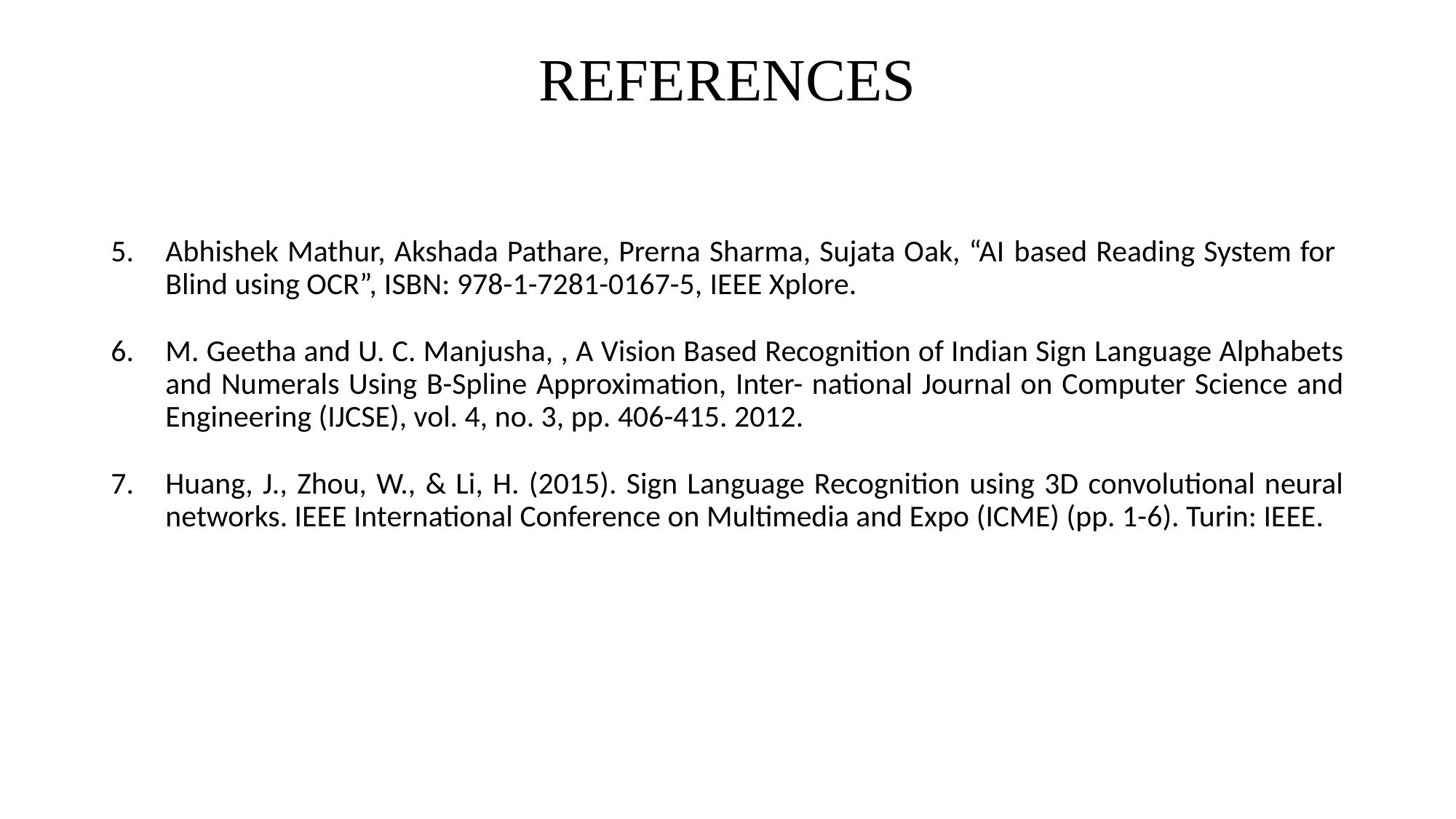

# REFERENCES

Abhishek Mathur, Akshada Pathare, Prerna Sharma, Sujata Oak, “AI based Reading System for  Blind using OCR”, ISBN: 978-1-7281-0167-5, IEEE Xplore.

M. Geetha and U. C. Manjusha, , A Vision Based Recognition of Indian Sign Language Alphabets and Numerals Using B-Spline Approximation, Inter- national Journal on Computer Science and Engineering (IJCSE), vol. 4, no. 3, pp. 406-415. 2012.

Huang, J., Zhou, W., & Li, H. (2015). Sign Language Recognition using 3D convolutional neural networks. IEEE International Conference on Multimedia and Expo (ICME) (pp. 1-6). Turin: IEEE.